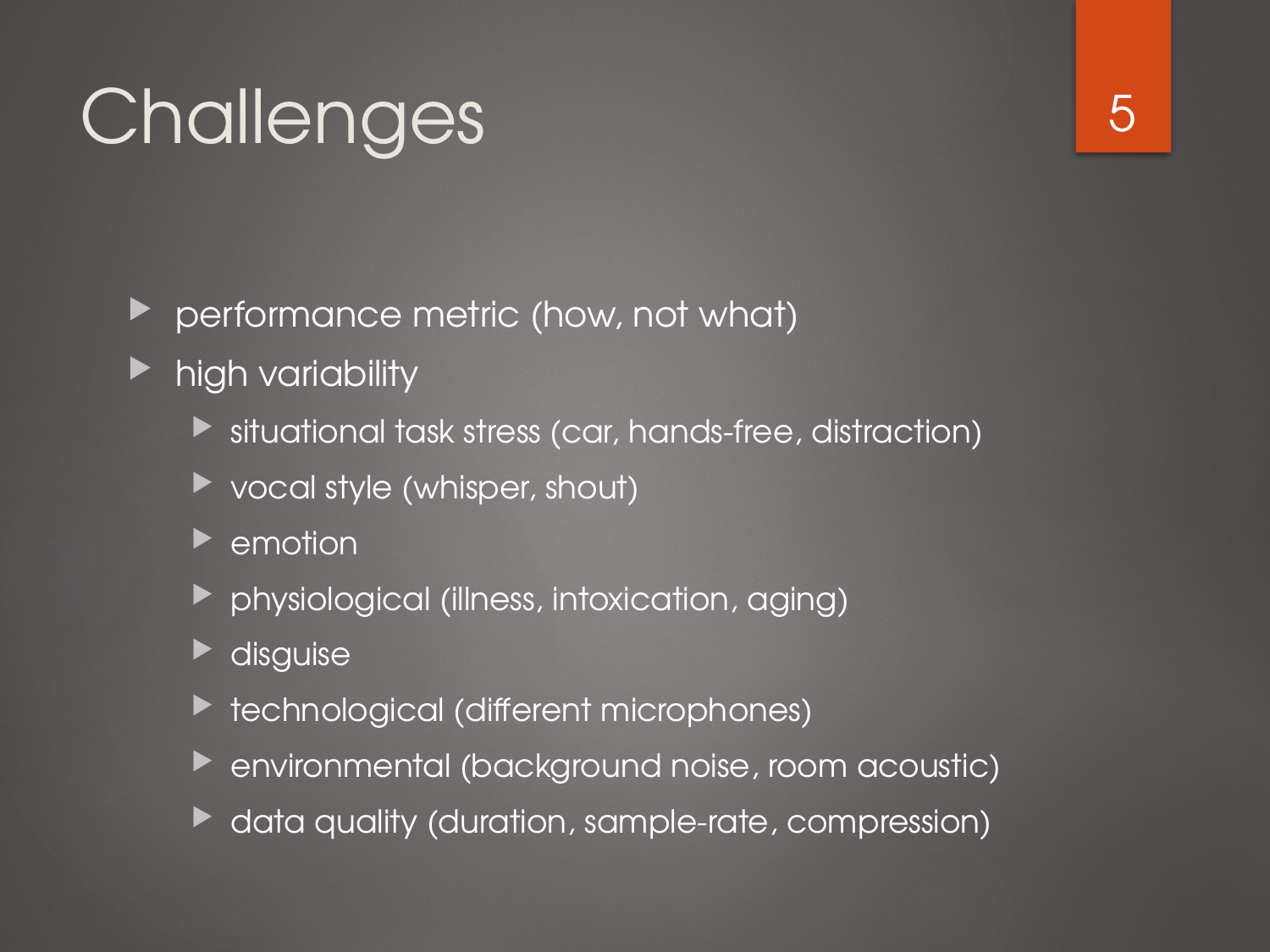

5
# Challenges
performance metric (how, not what)
high variability
situational task stress (car, hands-free, distraction)
vocal style (whisper, shout)
emotion
physiological (illness, intoxication, aging)
disguise
technological (different microphones)
environmental (background noise, room acoustic)
data quality (duration, sample-rate, compression)